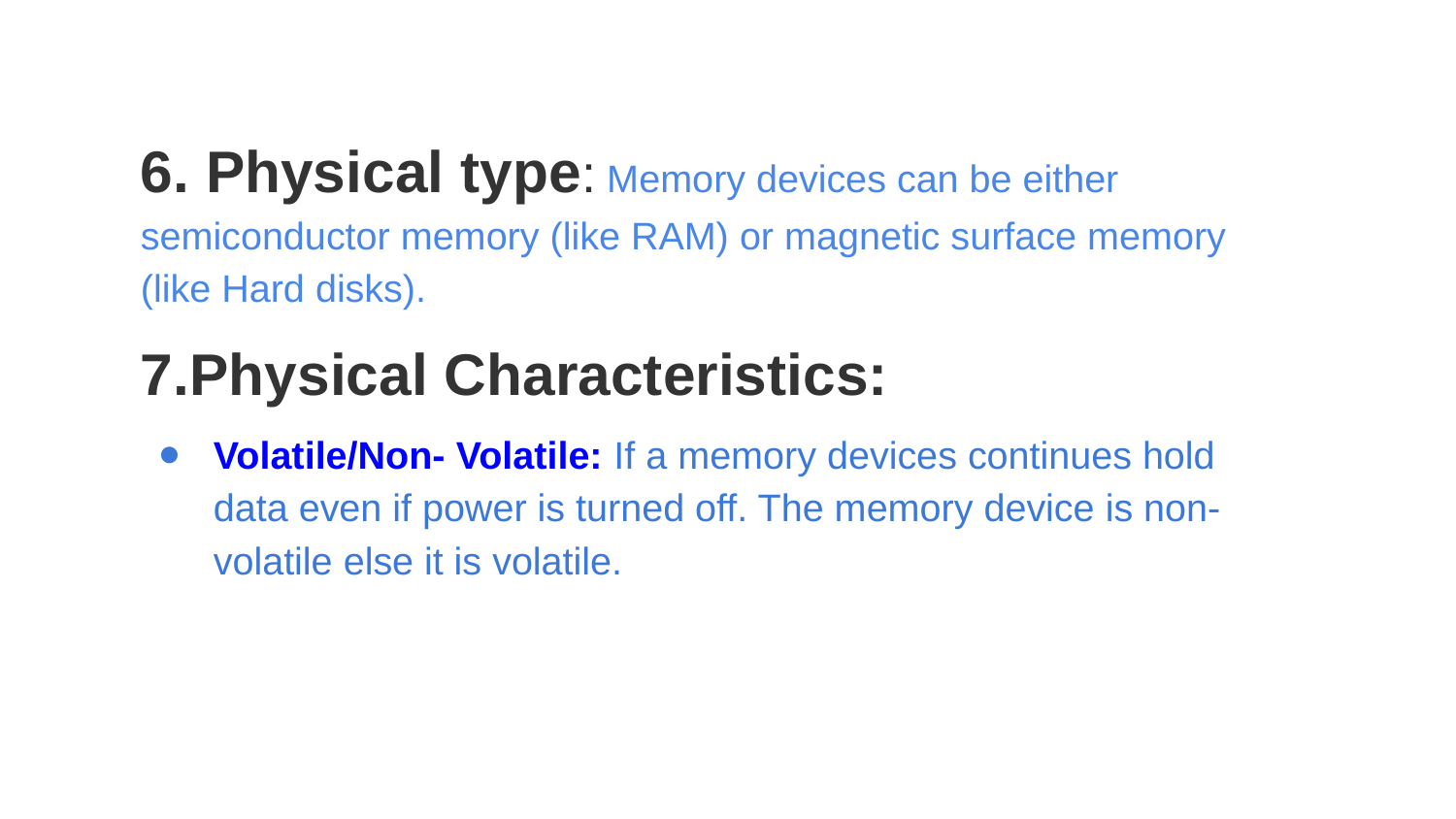

6. Physical type: Memory devices can be either semiconductor memory (like RAM) or magnetic surface memory (like Hard disks).
7.Physical Characteristics:
Volatile/Non- Volatile: If a memory devices continues hold data even if power is turned off. The memory device is non-volatile else it is volatile.